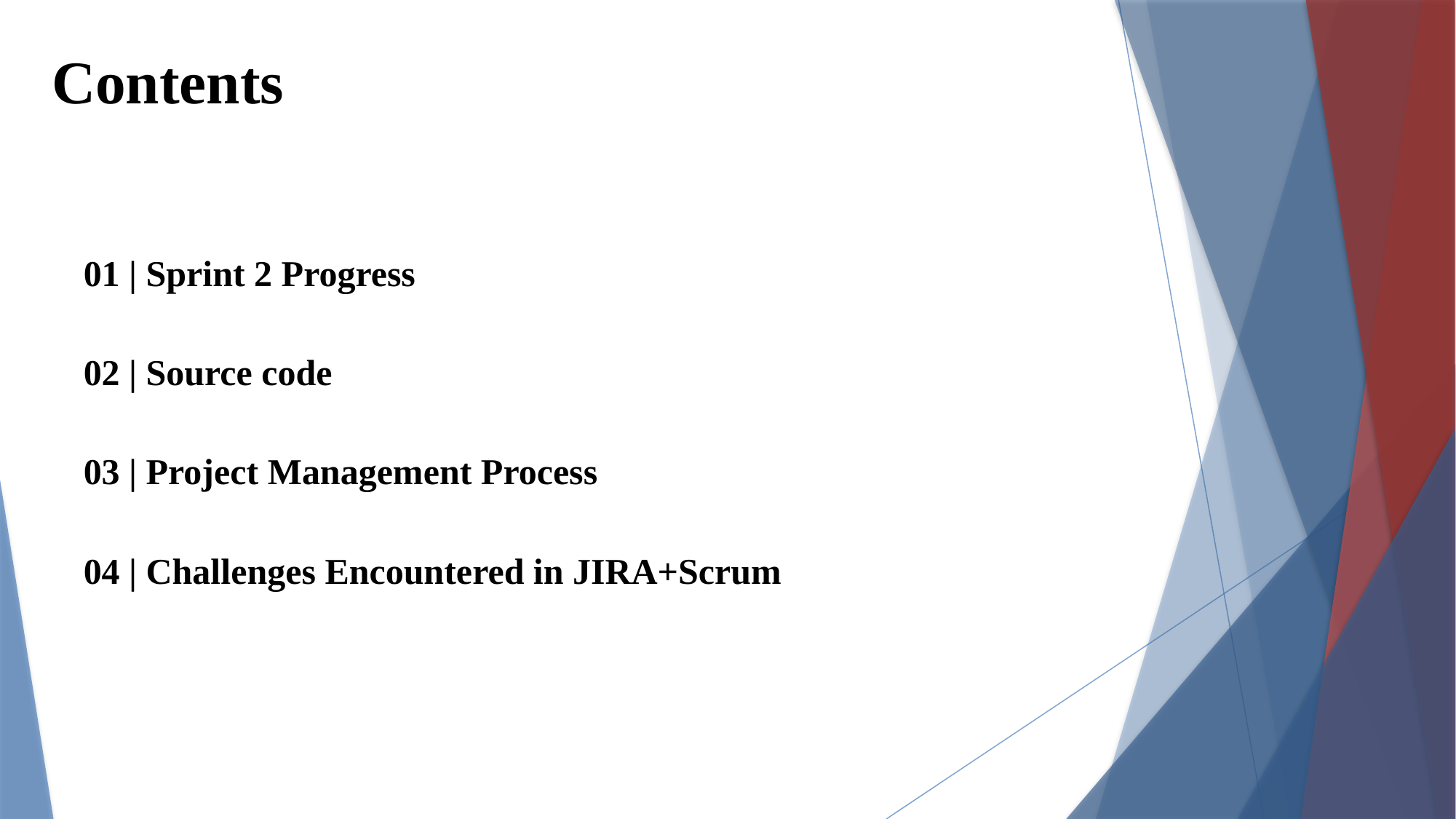

Contents
01 | Sprint 2 Progress
02 | Source code
03 | Project Management Process
04 | Challenges Encountered in JIRA+Scrum